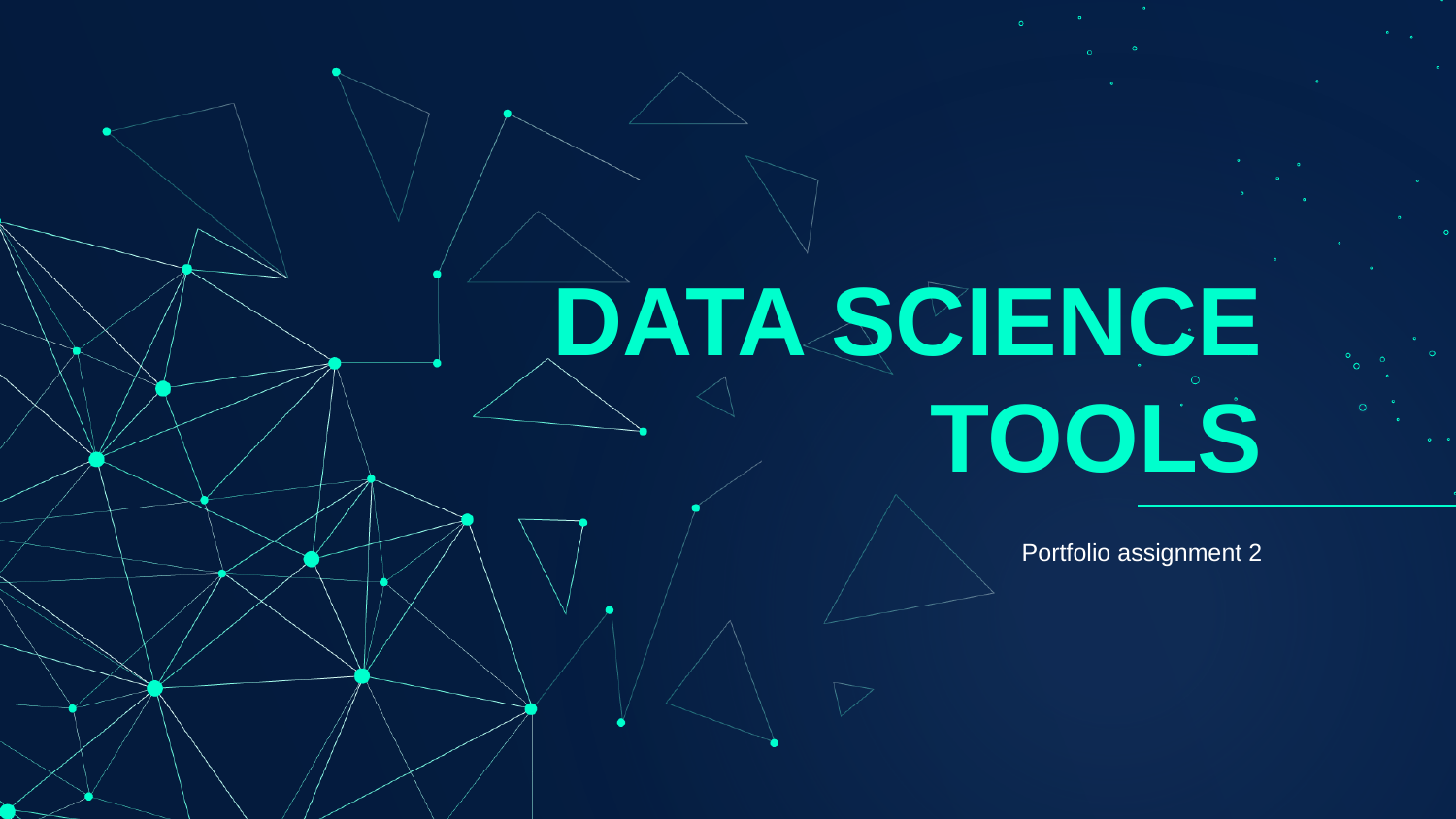

# DATA SCIENCE TOOLS
Portfolio assignment 2